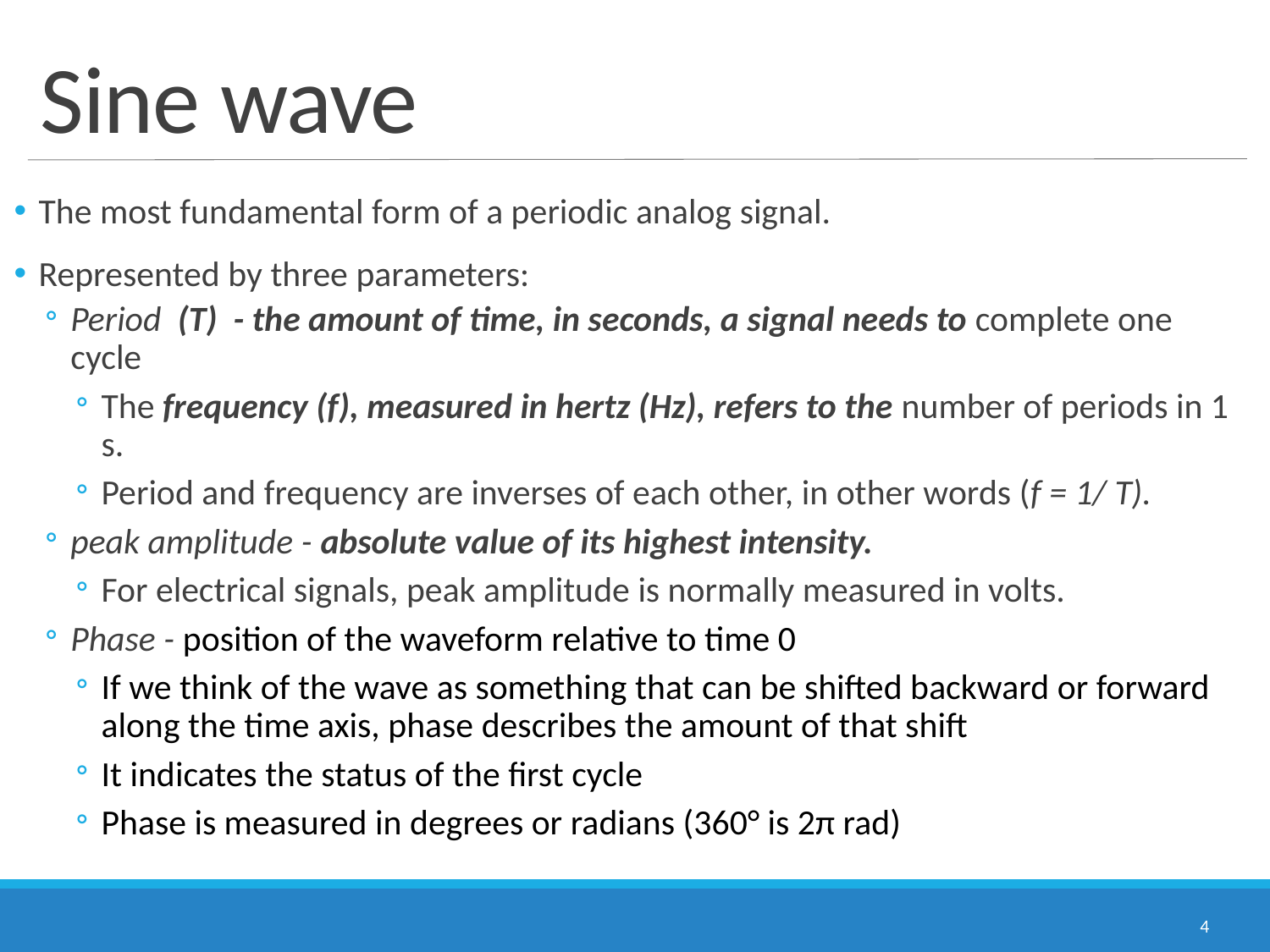

# Sine wave
The most fundamental form of a periodic analog signal.
Represented by three parameters:
Period  (T)  - the amount of time, in seconds, a signal needs to complete one cycle
The frequency (f), measured in hertz (Hz), refers to the number of periods in 1 s.
Period and frequency are inverses of each other, in other words (f = 1/ T).
peak amplitude - absolute value of its highest intensity.
For electrical signals, peak amplitude is normally measured in volts.
Phase - position of the waveform relative to time 0
If we think of the wave as something that can be shifted backward or forward along the time axis, phase describes the amount of that shift
It indicates the status of the first cycle
Phase is measured in degrees or radians (360° is 2π rad)